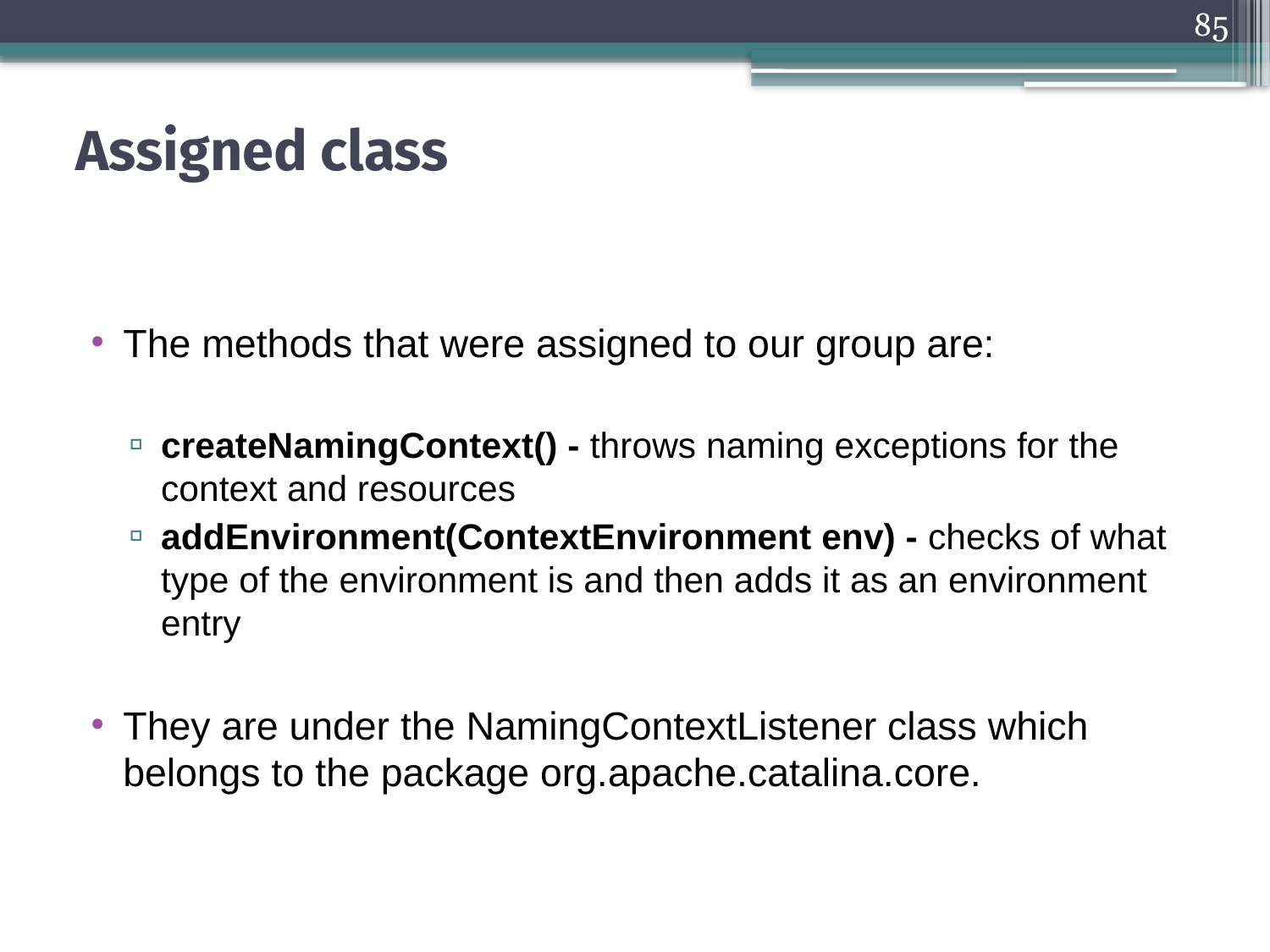

85
# Assigned class
The methods that were assigned to our group are:

createNamingContext() - throws naming exceptions for the context and resources
addEnvironment(ContextEnvironment env) - checks of what type of the environment is and then adds it as an environment entry

They are under the NamingContextListener class which belongs to the package org.apache.catalina.core.